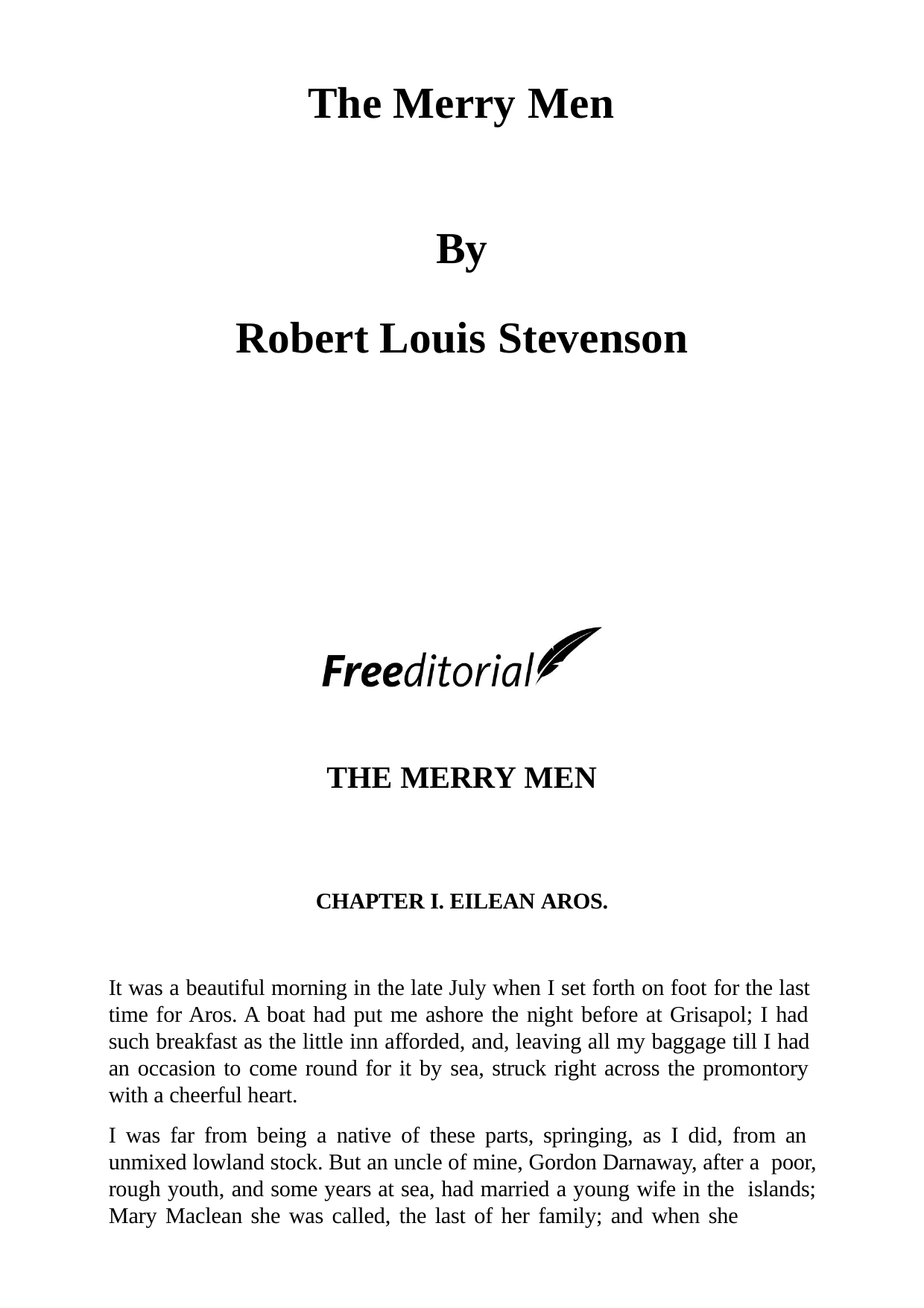

# The Merry Men
By
Robert Louis Stevenson

THE MERRY MEN
CHAPTER I. EILEAN AROS.

It was a beautiful morning in the late July when I set forth on foot for the last  time for Aros. A boat had put me ashore the night before at Grisapol; I had  such breakfast as the little inn afforded, and, leaving all my baggage till I had  an occasion to come round for it by sea, struck right across the promontory  with a cheerful heart.
I was far from being a native of these parts, springing, as I did, from an  unmixed lowland stock. But an uncle of mine, Gordon Darnaway, after a  poor, rough youth, and some years at sea, had married a young wife in the  islands; Mary Maclean she was called, the last of her family; and when she